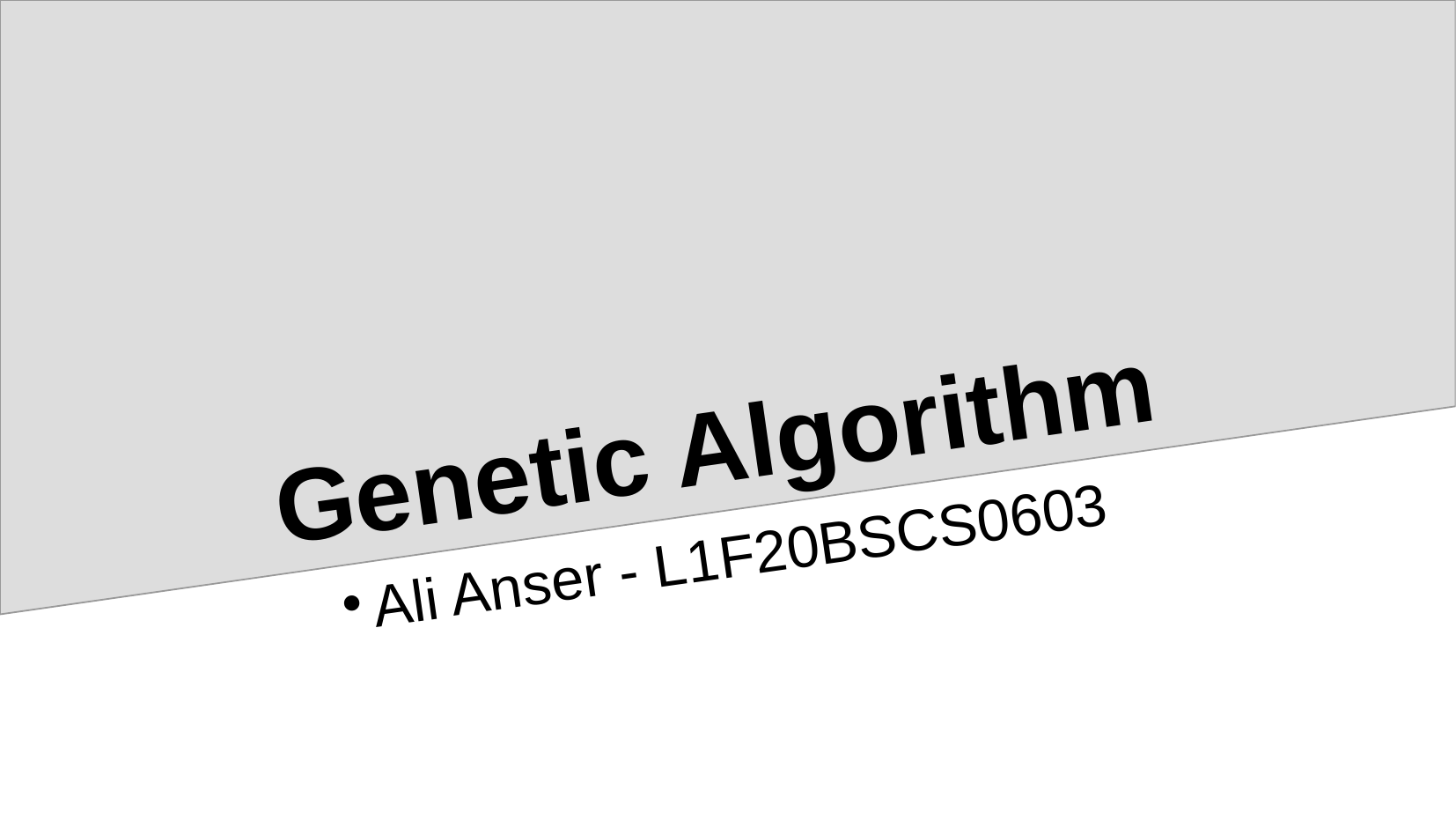

# Genetic Algorithm
Ali Anser - L1F20BSCS0603